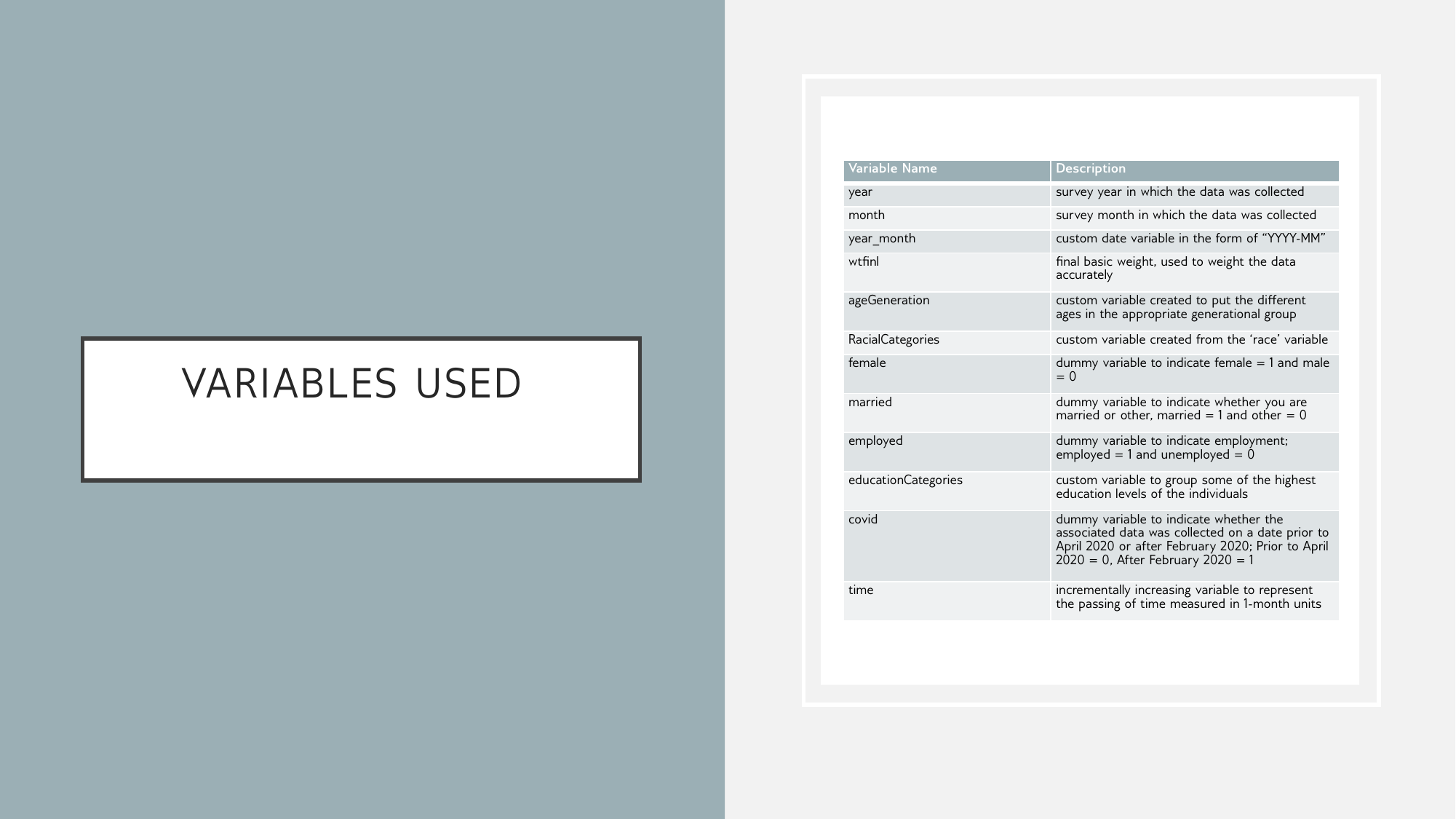

| Variable Name | Description |
| --- | --- |
| year | survey year in which the data was collected |
| month | survey month in which the data was collected |
| year\_month | custom date variable in the form of “YYYY-MM” |
| wtfinl | final basic weight, used to weight the data accurately |
| ageGeneration | custom variable created to put the different ages in the appropriate generational group |
| RacialCategories | custom variable created from the ‘race’ variable |
| female | dummy variable to indicate female = 1 and male = 0 |
| married | dummy variable to indicate whether you are married or other, married = 1 and other = 0 |
| employed | dummy variable to indicate employment; employed = 1 and unemployed = 0 |
| educationCategories | custom variable to group some of the highest education levels of the individuals |
| covid | dummy variable to indicate whether the associated data was collected on a date prior to April 2020 or after February 2020; Prior to April 2020 = 0, After February 2020 = 1 |
| time | incrementally increasing variable to represent the passing of time measured in 1-month units |
# Variables Used